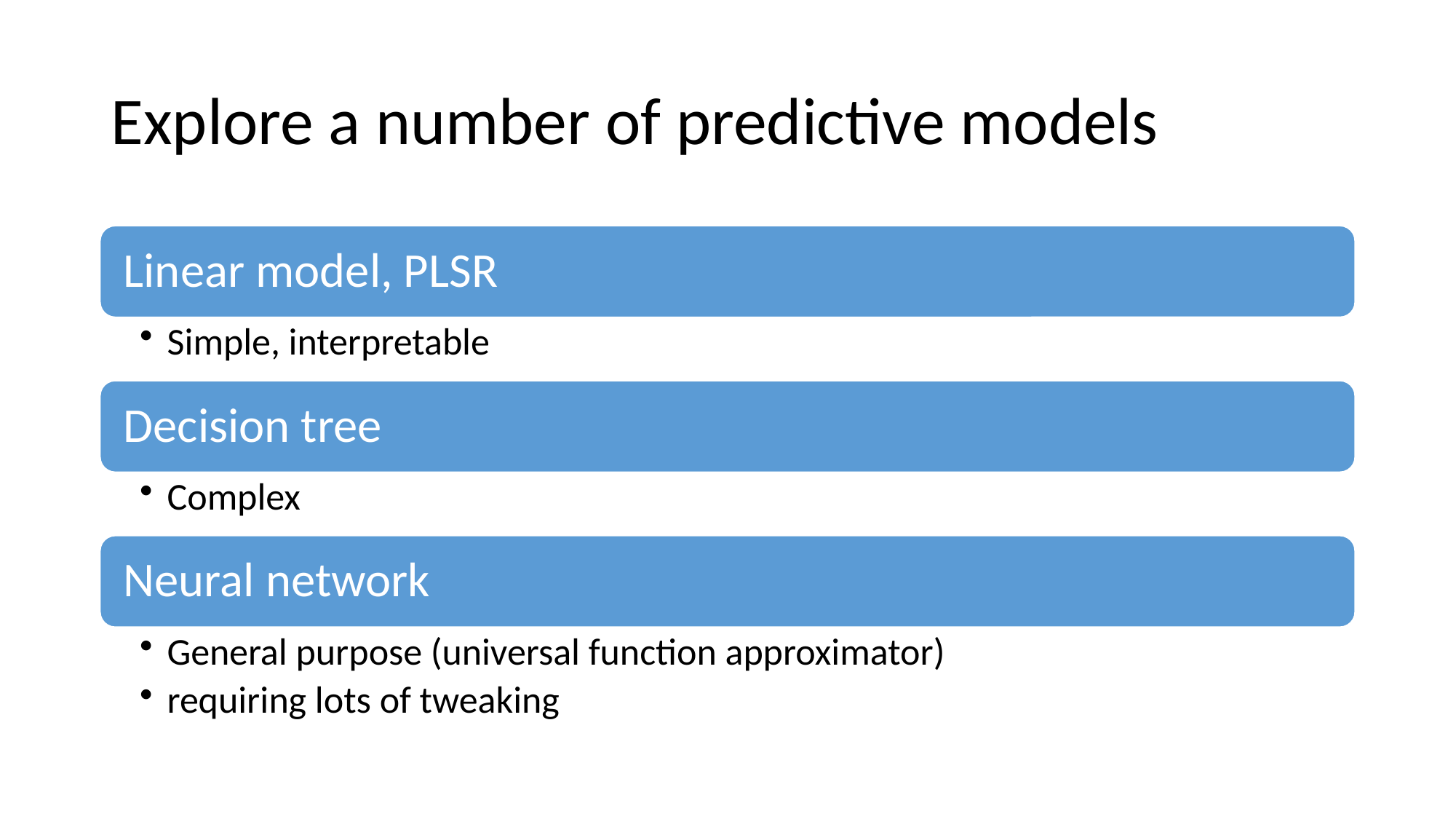

# Explore a number of predictive models
Linear model, PLSR
Simple, interpretable
Decision tree
Complex
Neural network
General purpose (universal function approximator)
requiring lots of tweaking